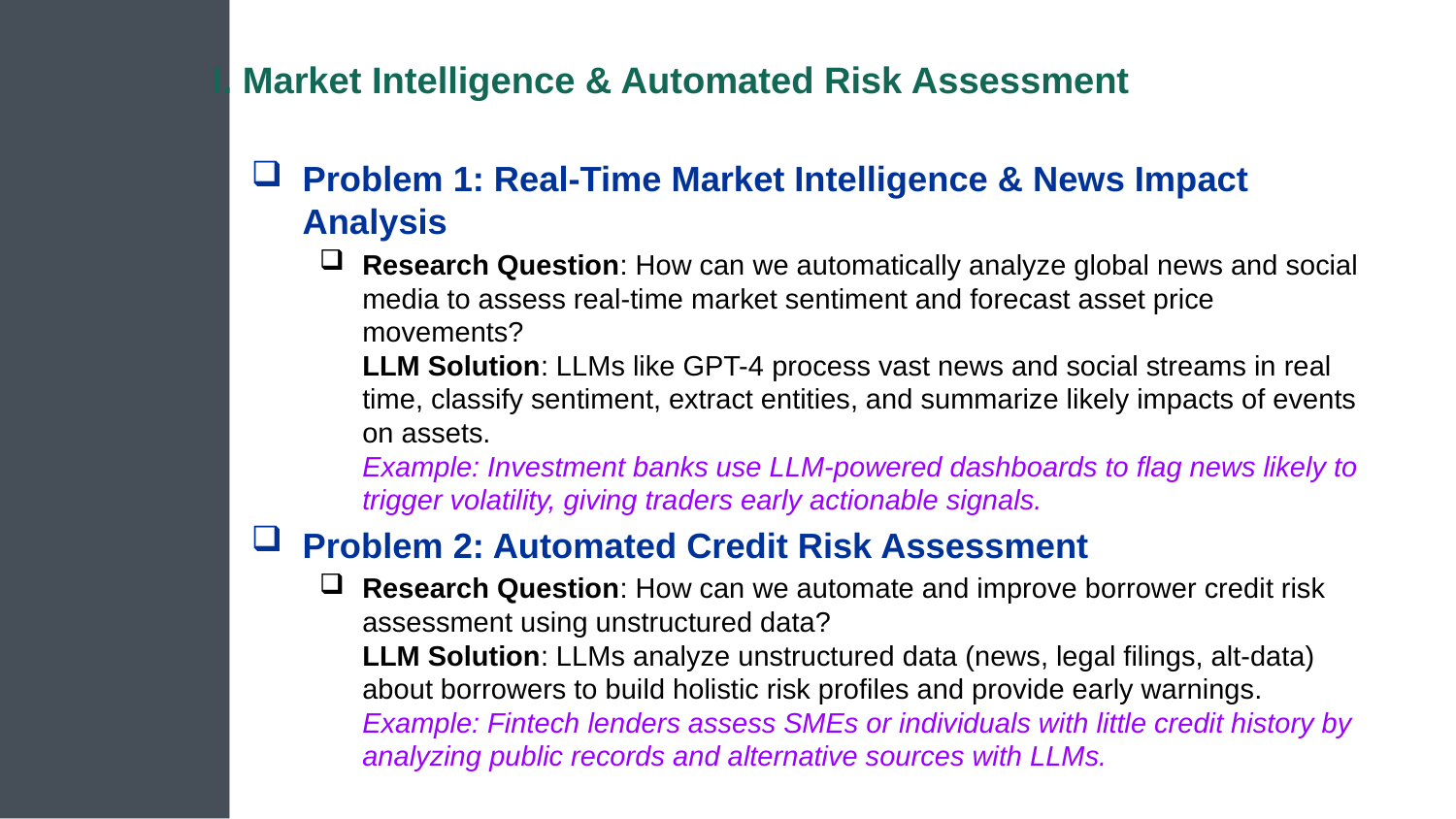

# I. Market Intelligence & Automated Risk Assessment
Problem 1: Real-Time Market Intelligence & News Impact Analysis
Research Question: How can we automatically analyze global news and social media to assess real-time market sentiment and forecast asset price movements?
LLM Solution: LLMs like GPT-4 process vast news and social streams in real time, classify sentiment, extract entities, and summarize likely impacts of events on assets.
Example: Investment banks use LLM-powered dashboards to flag news likely to trigger volatility, giving traders early actionable signals.
Problem 2: Automated Credit Risk Assessment
Research Question: How can we automate and improve borrower credit risk assessment using unstructured data?
LLM Solution: LLMs analyze unstructured data (news, legal filings, alt-data) about borrowers to build holistic risk profiles and provide early warnings.
Example: Fintech lenders assess SMEs or individuals with little credit history by analyzing public records and alternative sources with LLMs.